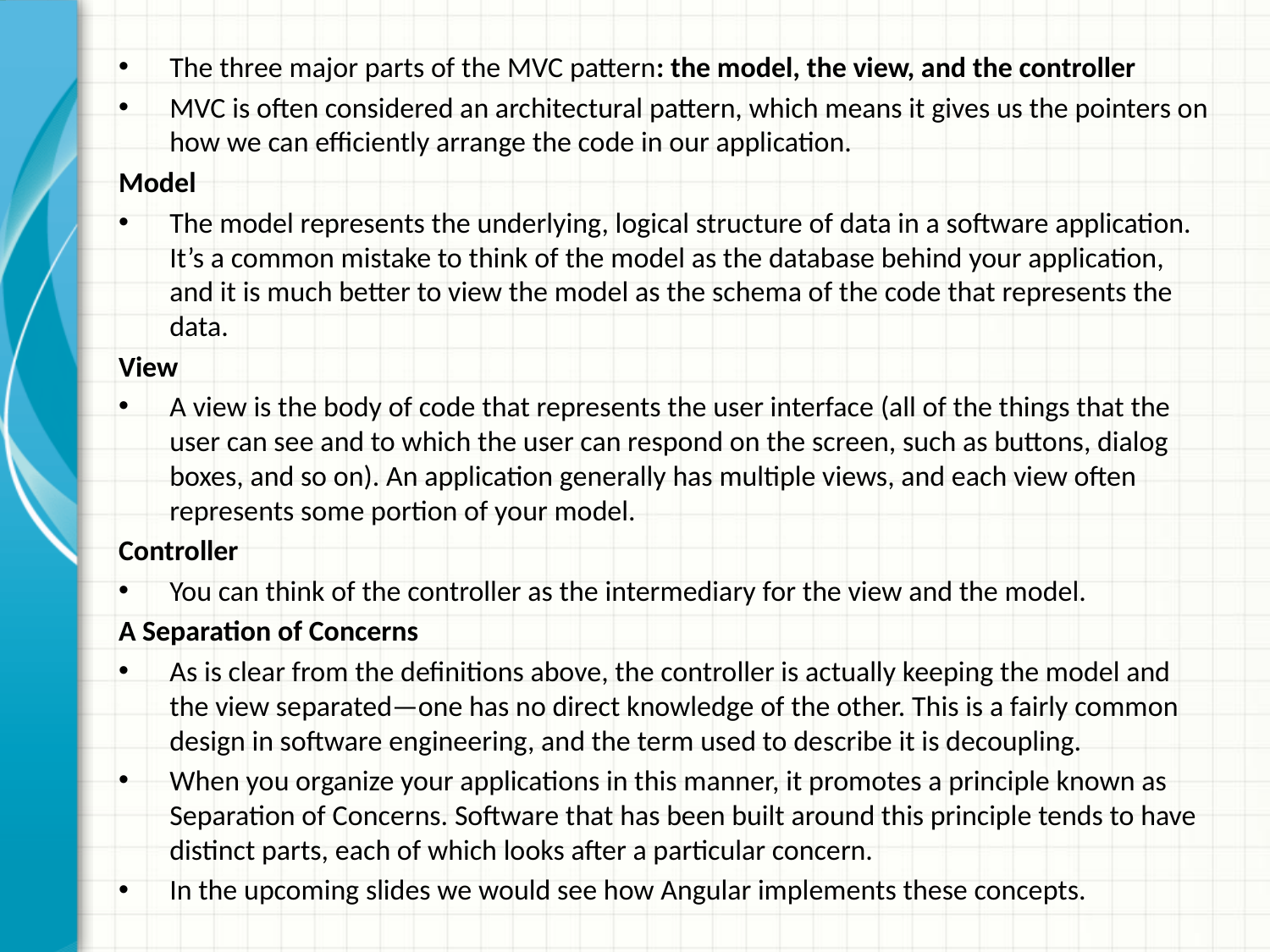

The three major parts of the MVC pattern: the model, the view, and the controller
MVC is often considered an architectural pattern, which means it gives us the pointers on how we can efficiently arrange the code in our application.
Model
The model represents the underlying, logical structure of data in a software application. It’s a common mistake to think of the model as the database behind your application, and it is much better to view the model as the schema of the code that represents the data.
View
A view is the body of code that represents the user interface (all of the things that the user can see and to which the user can respond on the screen, such as buttons, dialog boxes, and so on). An application generally has multiple views, and each view often represents some portion of your model.
Controller
You can think of the controller as the intermediary for the view and the model.
A Separation of Concerns
As is clear from the definitions above, the controller is actually keeping the model and the view separated—one has no direct knowledge of the other. This is a fairly common design in software engineering, and the term used to describe it is decoupling.
When you organize your applications in this manner, it promotes a principle known as Separation of Concerns. Software that has been built around this principle tends to have distinct parts, each of which looks after a particular concern.
In the upcoming slides we would see how Angular implements these concepts.